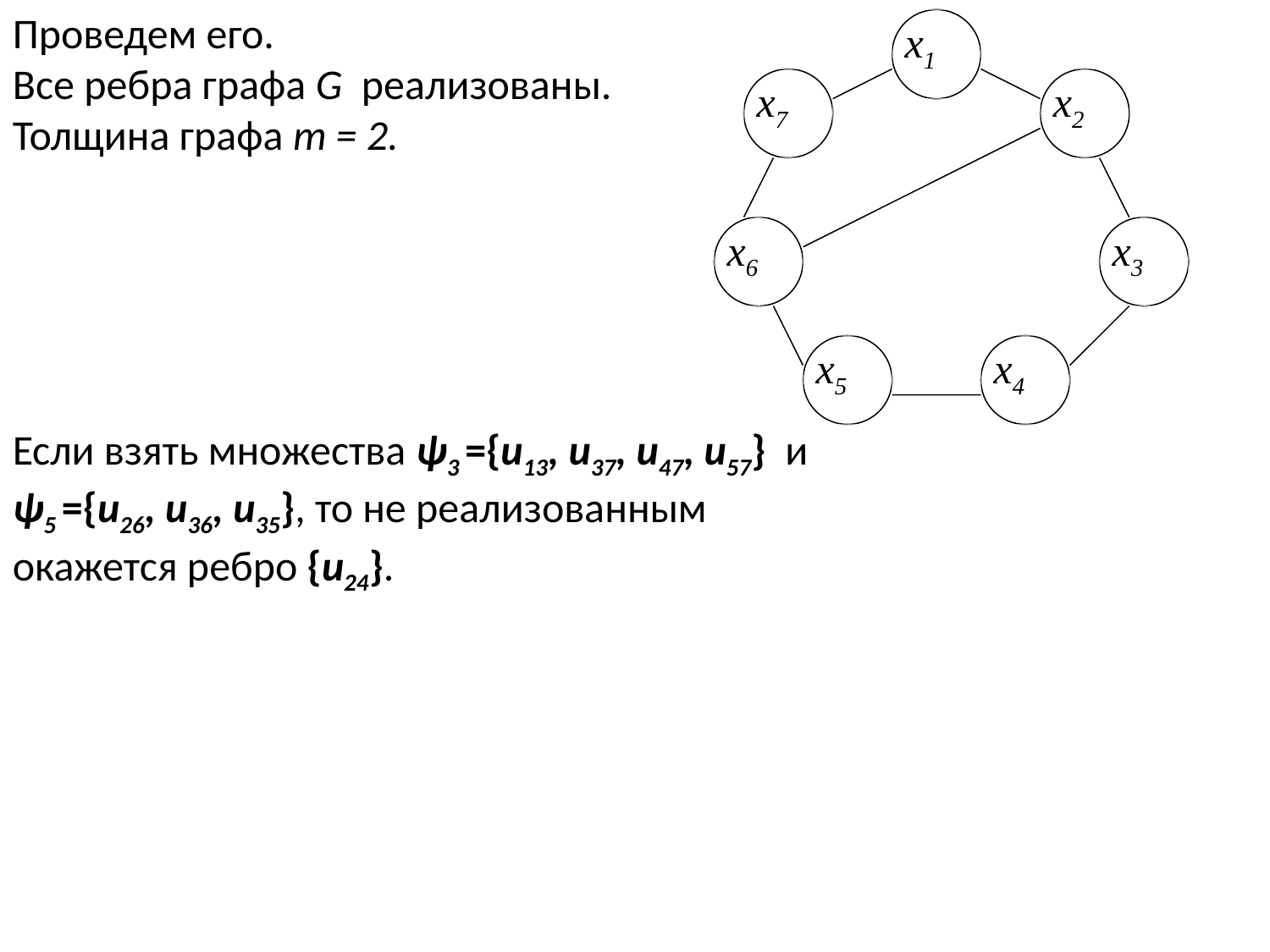

Проведем его.
Все ребра графа G  реализованы. Толщина графа m = 2.

х1

х7

х2

х6

х3

х5

х4

Если взять множества ψ3 ={u13, u37, u47, u57}  и ψ5 ={u26, u36, u35}, то не реализованным окажется ребро {u24}.